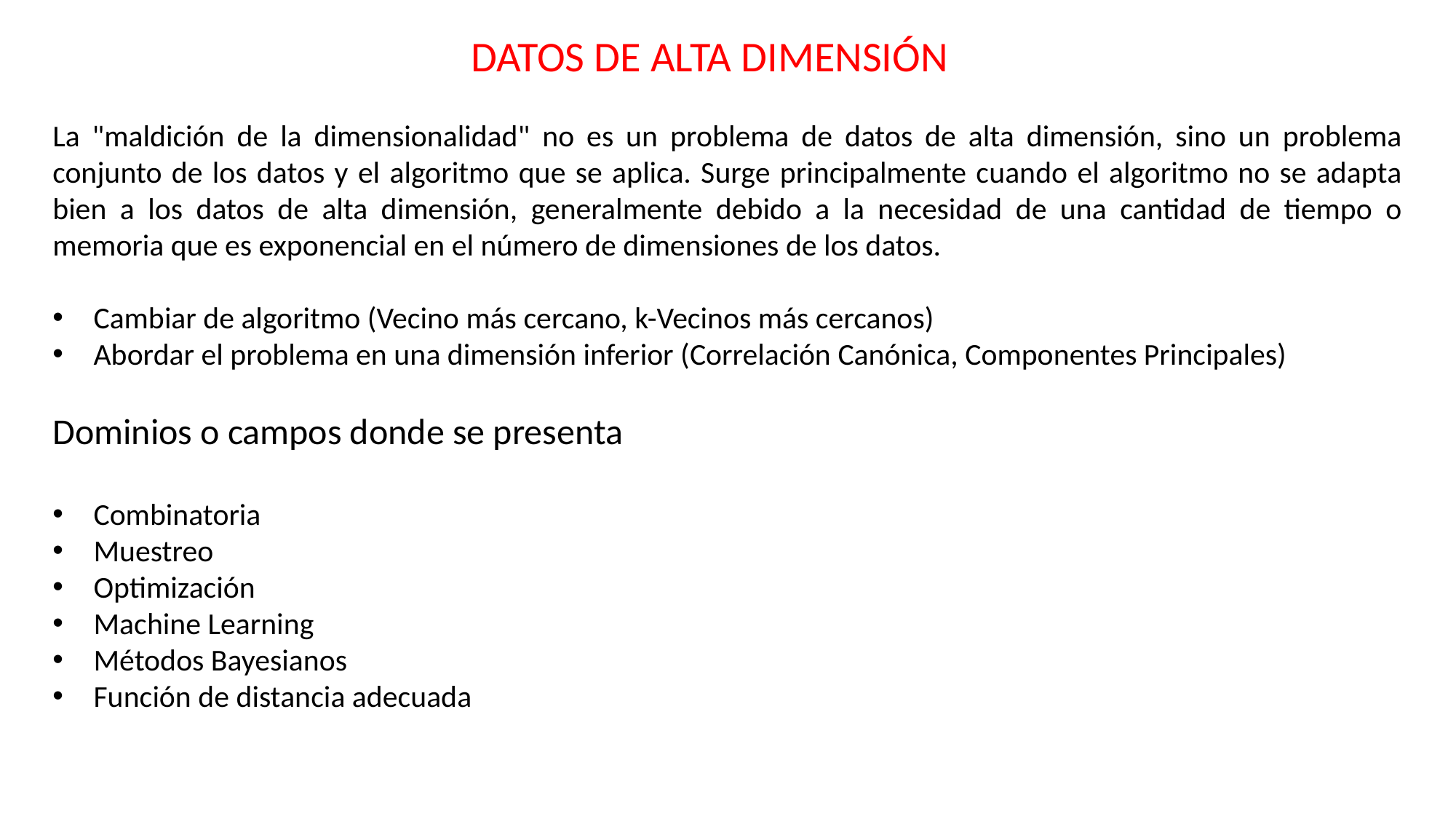

DATOS DE ALTA DIMENSIÓN
La "maldición de la dimensionalidad" no es un problema de datos de alta dimensión, sino un problema conjunto de los datos y el algoritmo que se aplica. Surge principalmente cuando el algoritmo no se adapta bien a los datos de alta dimensión, generalmente debido a la necesidad de una cantidad de tiempo o memoria que es exponencial en el número de dimensiones de los datos.

Cambiar de algoritmo (Vecino más cercano, k-Vecinos más cercanos)
Abordar el problema en una dimensión inferior (Correlación Canónica, Componentes Principales)

Dominios o campos donde se presenta

Combinatoria
Muestreo
Optimización
Machine Learning
Métodos Bayesianos
Función de distancia adecuada